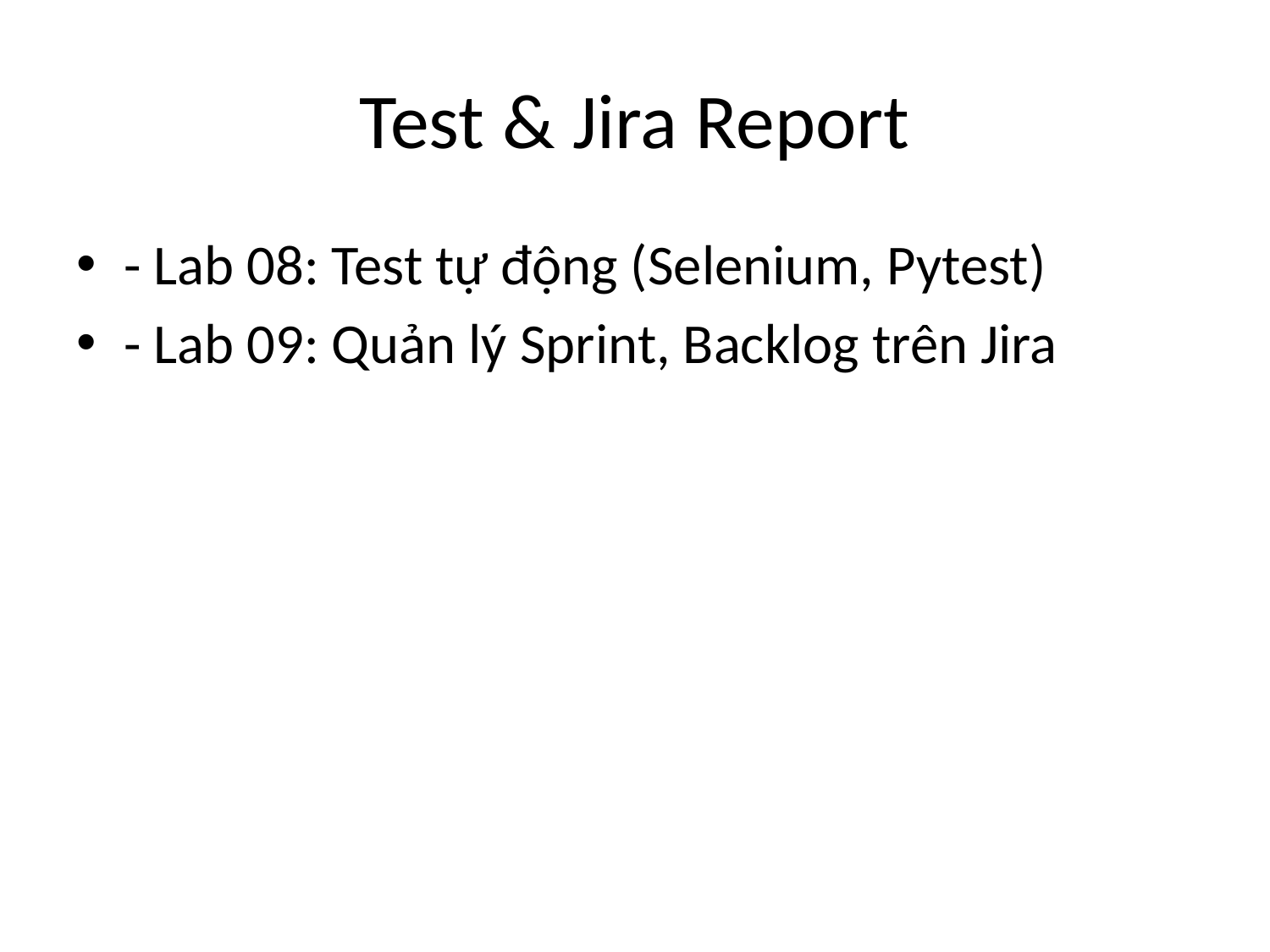

# Test & Jira Report
- Lab 08: Test tự động (Selenium, Pytest)
- Lab 09: Quản lý Sprint, Backlog trên Jira